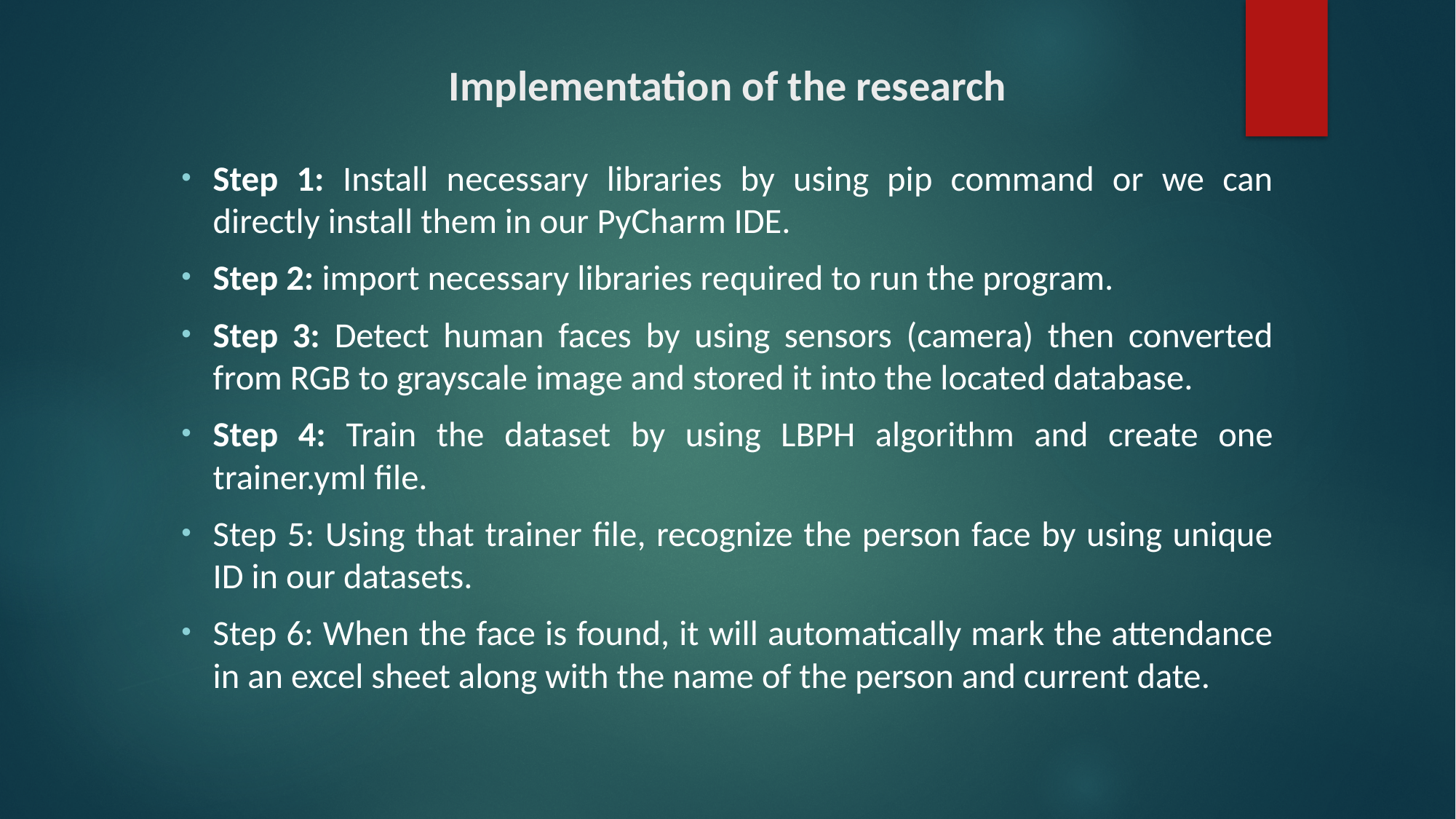

# Implementation of the research
Step 1: Install necessary libraries by using pip command or we can directly install them in our PyCharm IDE.
Step 2: import necessary libraries required to run the program.
Step 3: Detect human faces by using sensors (camera) then converted from RGB to grayscale image and stored it into the located database.
Step 4: Train the dataset by using LBPH algorithm and create one trainer.yml file.
Step 5: Using that trainer file, recognize the person face by using unique ID in our datasets.
Step 6: When the face is found, it will automatically mark the attendance in an excel sheet along with the name of the person and current date.